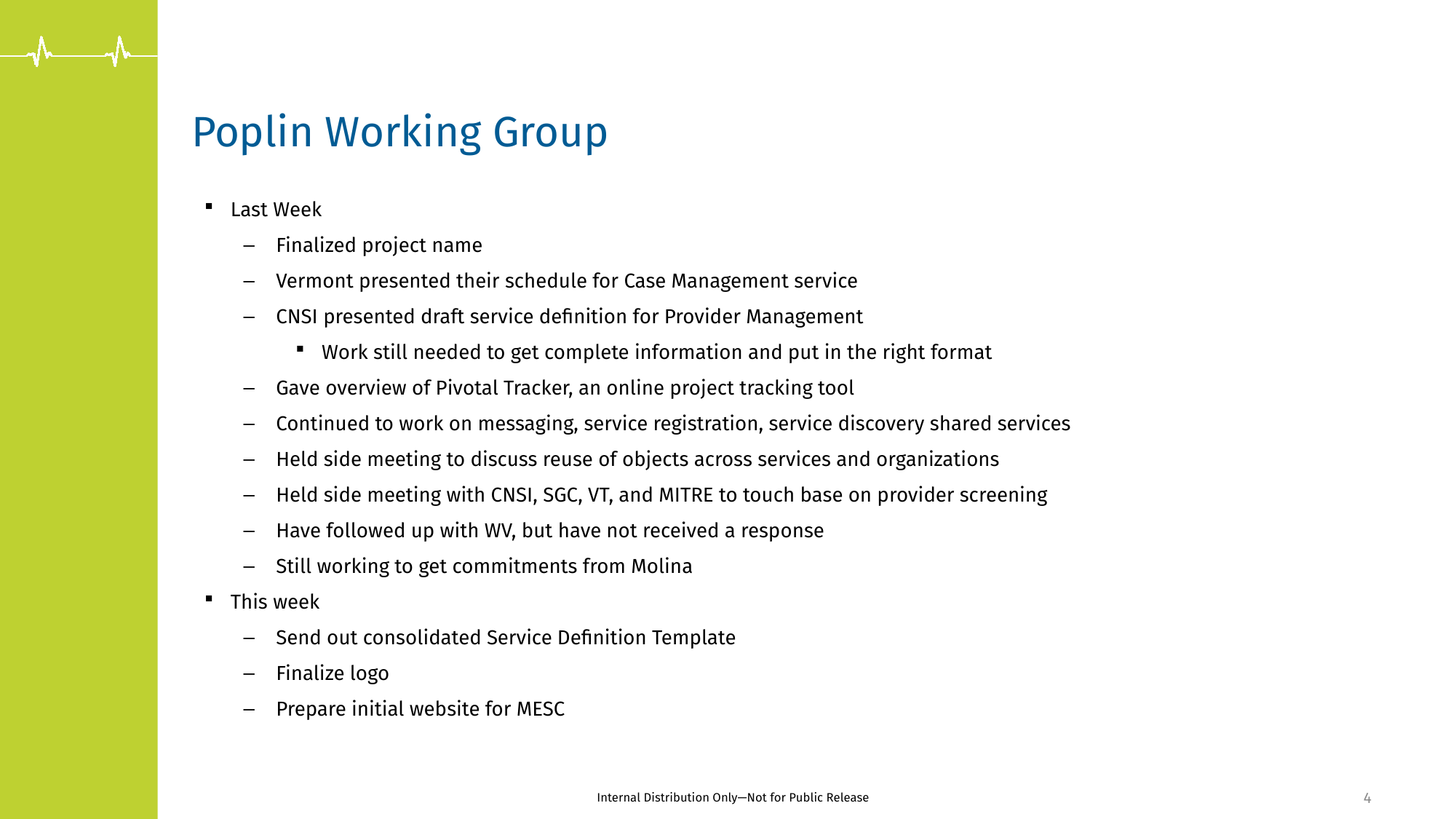

# Poplin Working Group
Last Week
Finalized project name
Vermont presented their schedule for Case Management service
CNSI presented draft service definition for Provider Management
Work still needed to get complete information and put in the right format
Gave overview of Pivotal Tracker, an online project tracking tool
Continued to work on messaging, service registration, service discovery shared services
Held side meeting to discuss reuse of objects across services and organizations
Held side meeting with CNSI, SGC, VT, and MITRE to touch base on provider screening
Have followed up with WV, but have not received a response
Still working to get commitments from Molina
This week
Send out consolidated Service Definition Template
Finalize logo
Prepare initial website for MESC
4